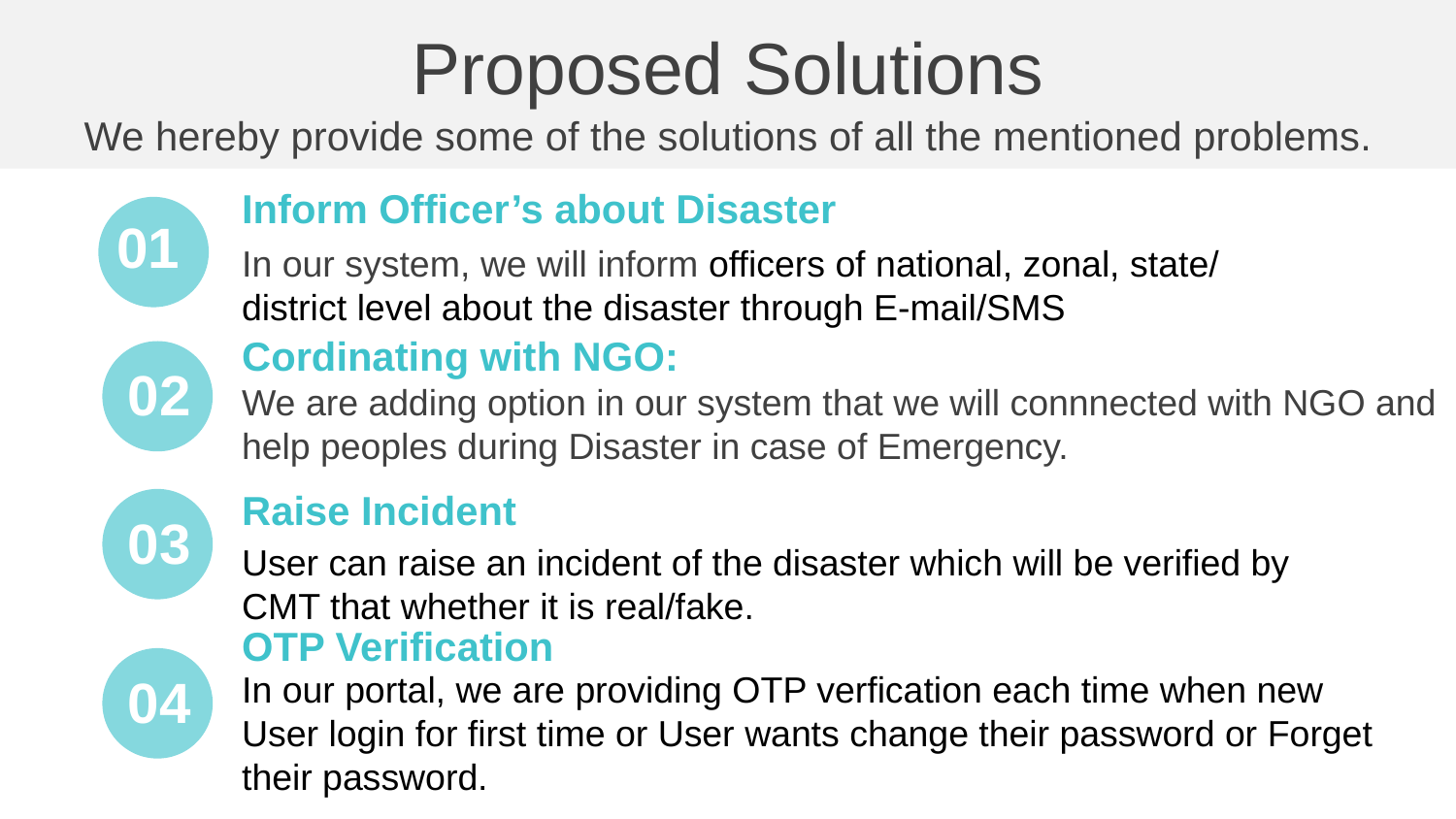

Proposed Solutions
We hereby provide some of the solutions of all the mentioned problems.
Inform Officer’s about Disaster
In our system, we will inform officers of national, zonal, state/
district level about the disaster through E-mail/SMS

01

We are adding option in our system that we will connnected with NGO and help peoples during Disaster in case of Emergency.
Cordinating with NGO:

02
Raise Incident

User can raise an incident of the disaster which will be verified by CMT that whether it is real/fake.

03
OTP Verification

04
In our portal, we are providing OTP verfication each time when new
User login for first time or User wants change their password or Forget their password.